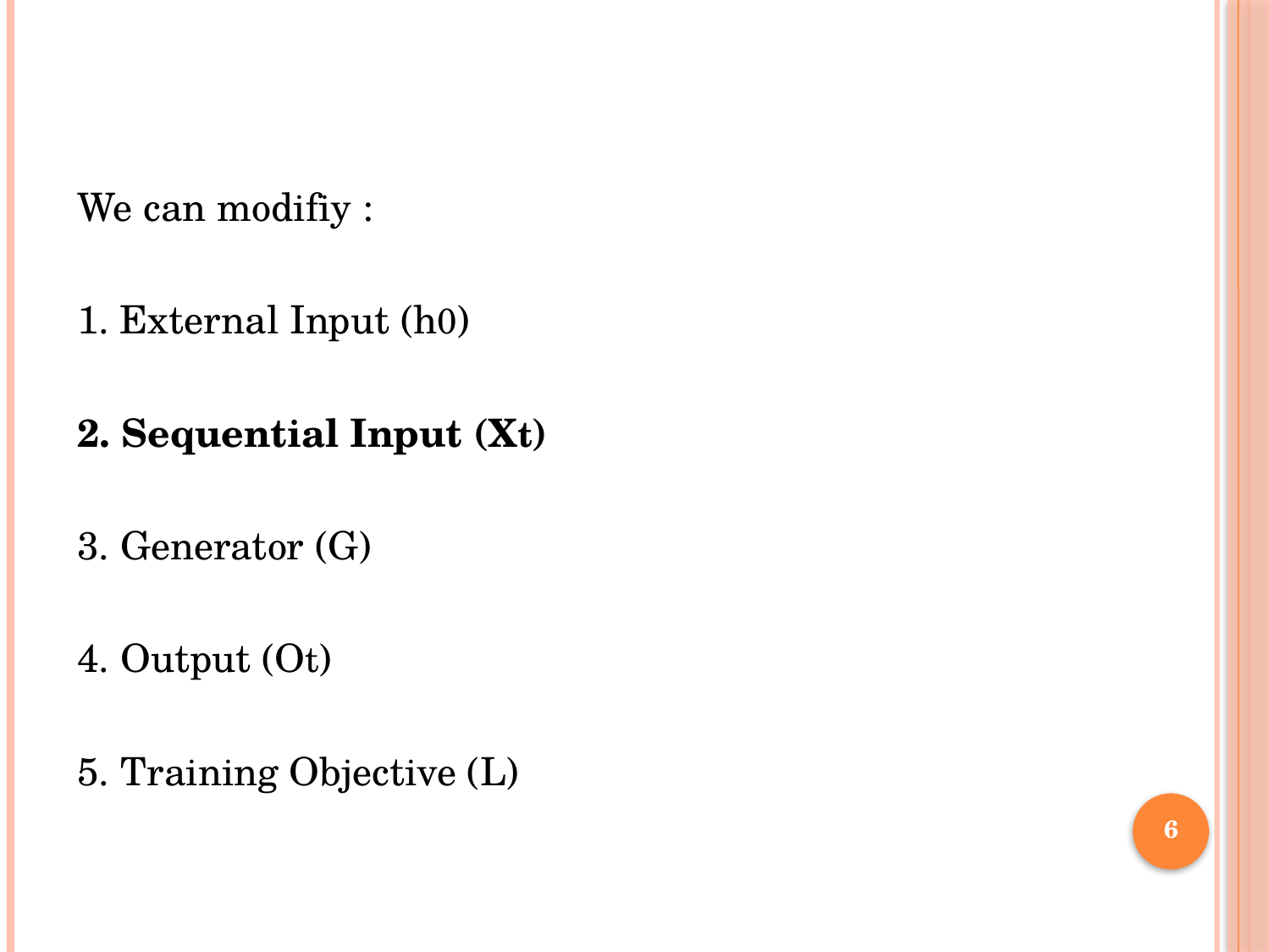

We can modifiy :

1. External Input (h0)

2. Sequential Input (Xt)

3. Generator (G)

4. Output (Ot)

5. Training Objective (L)
6